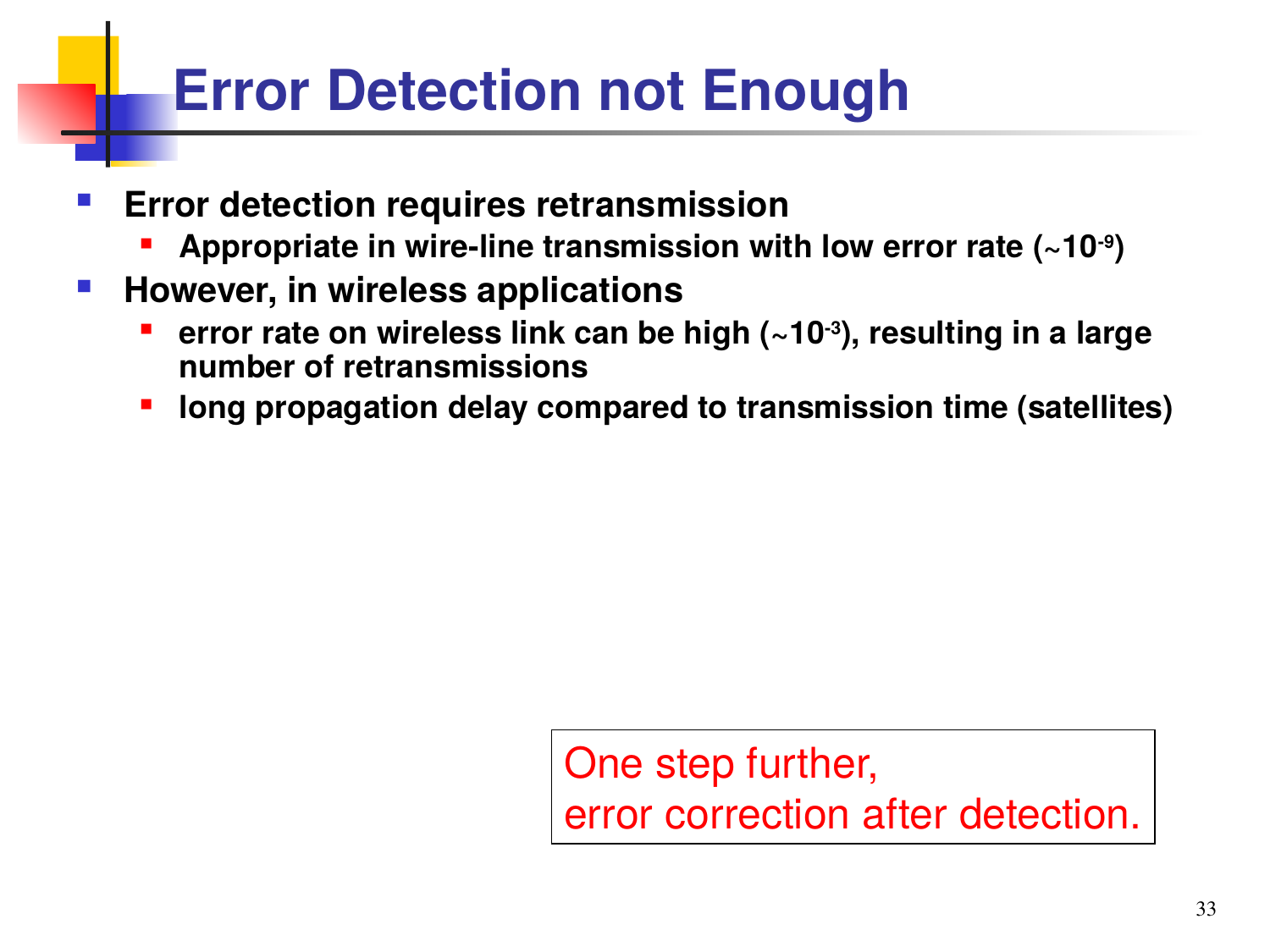

# Error Detection not Enough
Error detection requires retransmission
Appropriate in wire-line transmission with low error rate (~10-9)
However, in wireless applications
error rate on wireless link can be high (~10-3), resulting in a large number of retransmissions
long propagation delay compared to transmission time (satellites)
One step further,
error correction after detection.
33